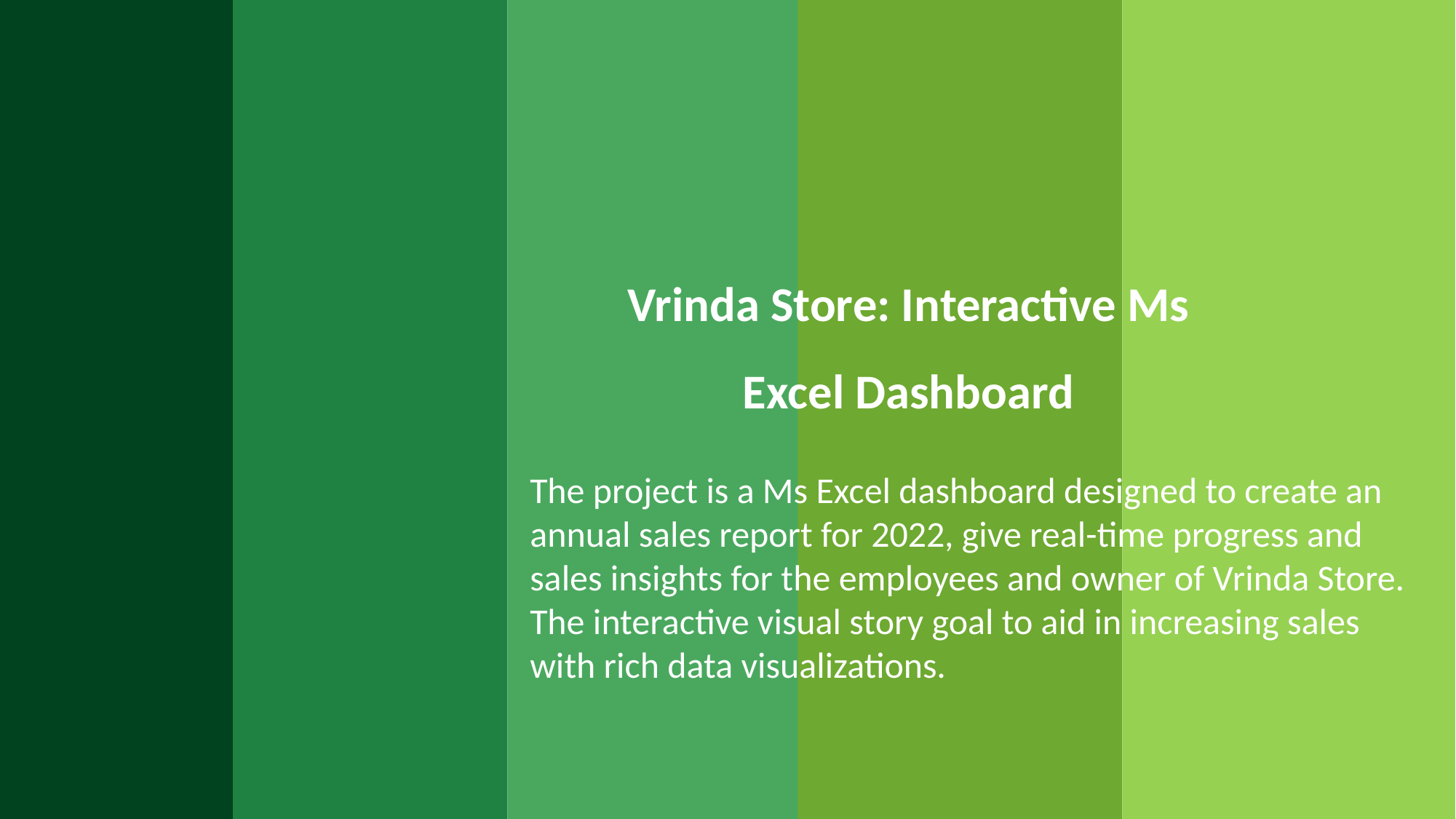

Vrinda Store: Interactive Ms Excel Dashboard

The project is a Ms Excel dashboard designed to create an annual sales report for 2022, give real-time progress and sales insights for the employees and owner of Vrinda Store. The interactive visual story goal to aid in increasing sales with rich data visualizations.